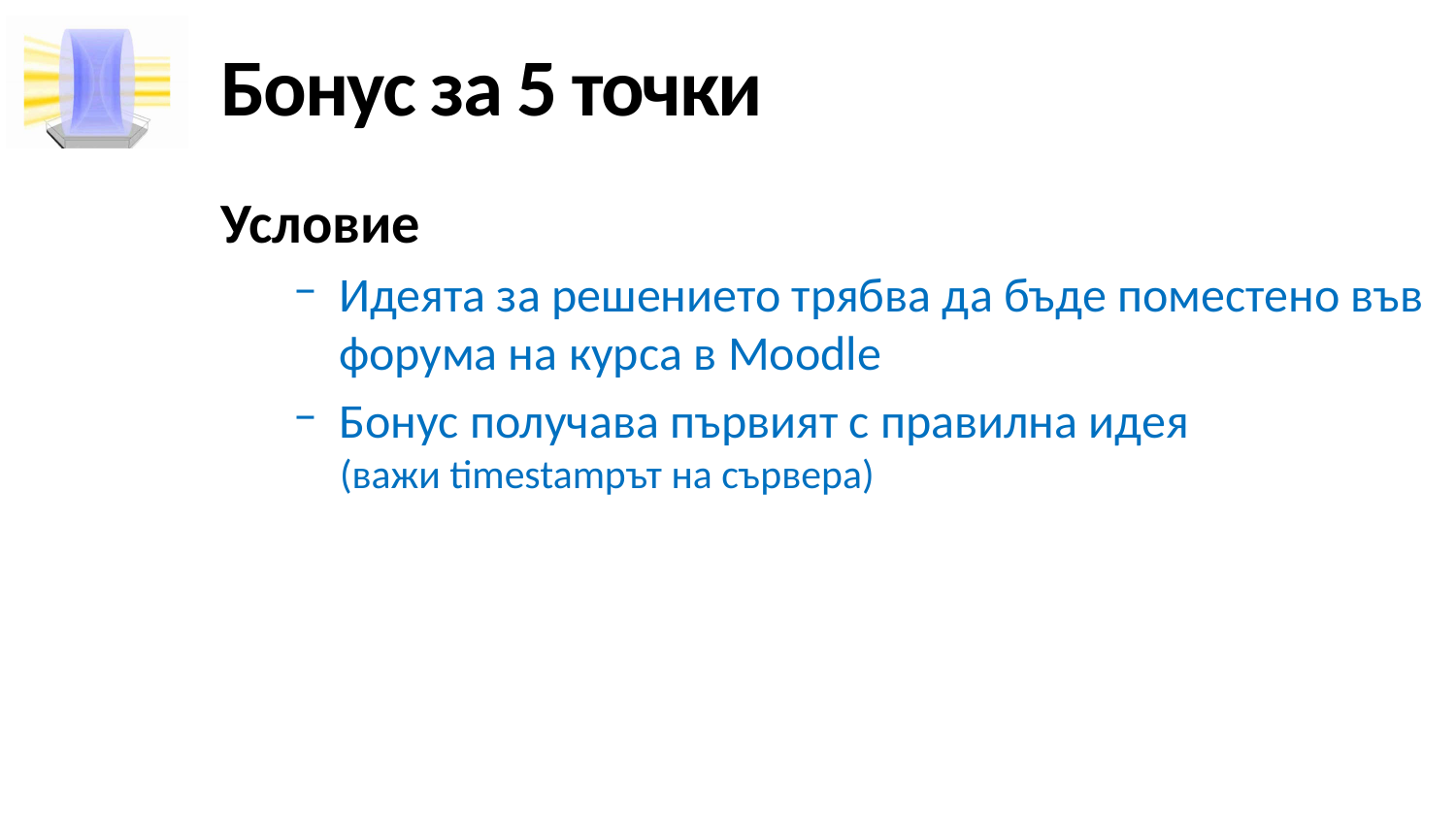

# Бонус за 5 точки
Условие
Идеята за решението трябва да бъде поместено във форума на курса в Moodle
Бонус получава първият с правилна идея
(важи timestampът на сървера)